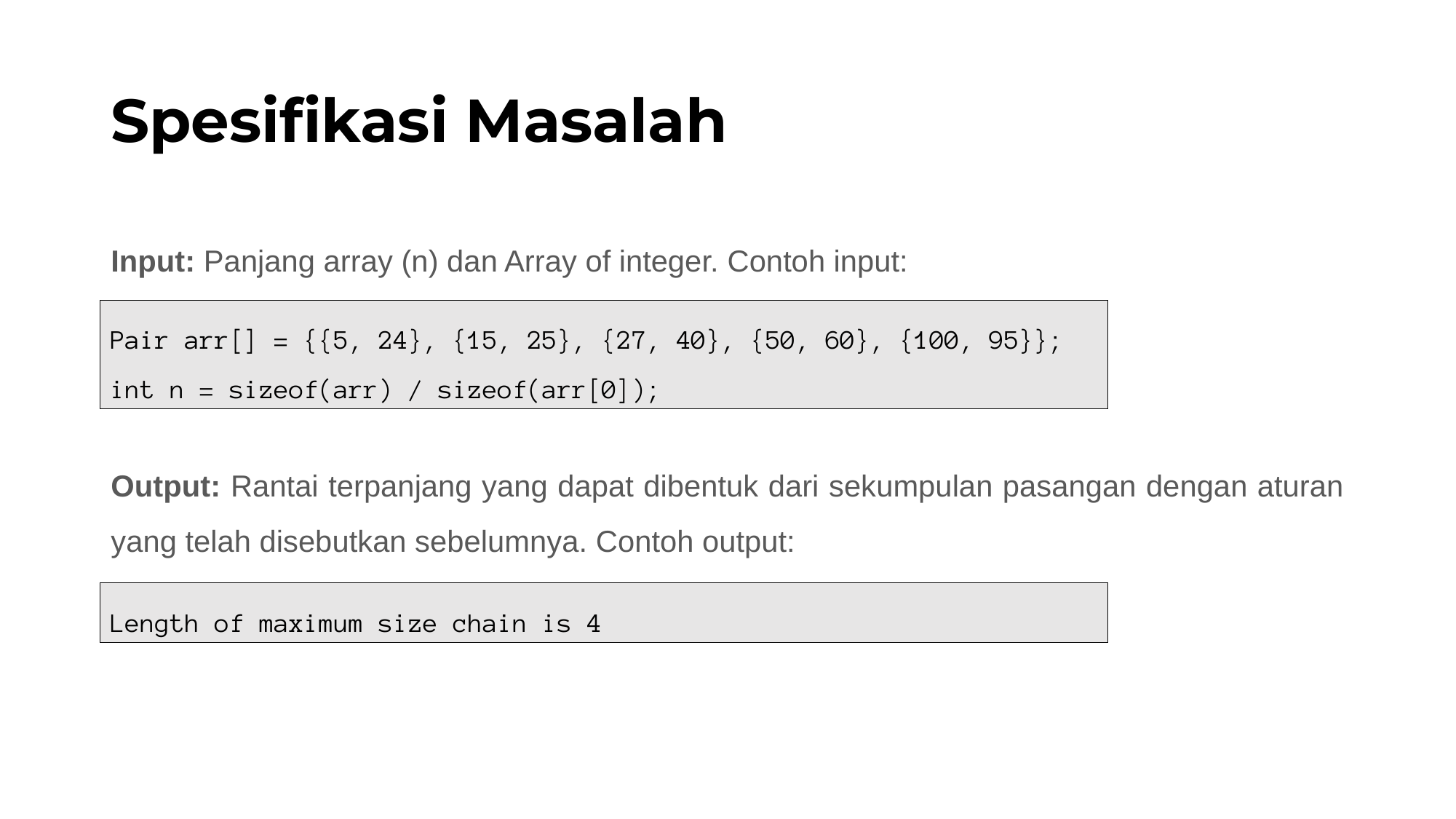

Length of maximum size chain is 3
# Spesifikasi Masalah
Input: Panjang array (n) dan Array of integer. Contoh input:

Output: Rantai terpanjang yang dapat dibentuk dari sekumpulan pasangan dengan aturan yang telah disebutkan sebelumnya. Contoh output:

Pair arr[] = {{5, 24}, {15, 25}, {27, 40}, {50, 60}, {100, 95}};
int n = sizeof(arr) / sizeof(arr[0]);
Length of maximum size chain is 4